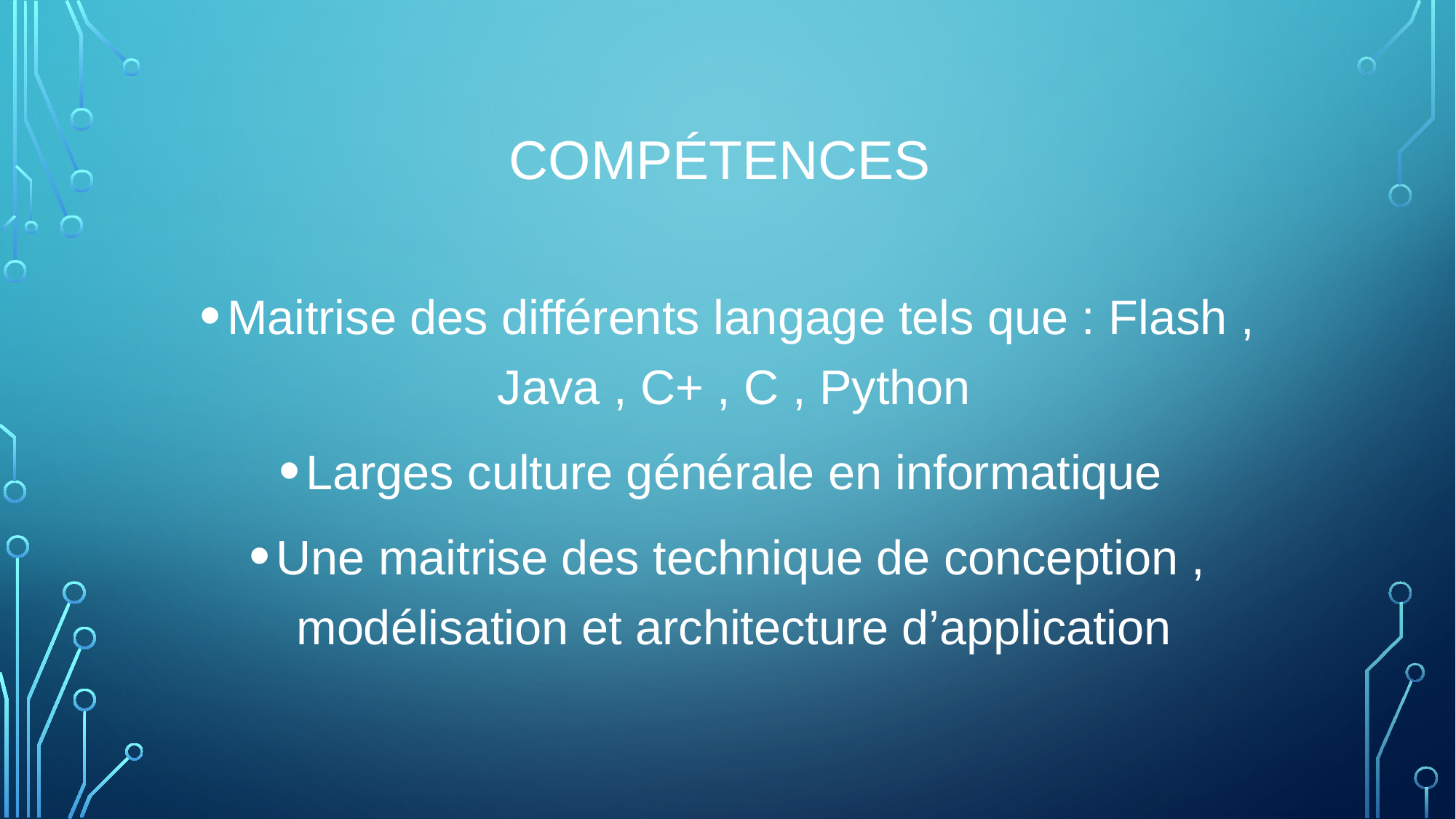

# Compétences
Maitrise des différents langage tels que : Flash , Java , C+ , C , Python
Larges culture générale en informatique
Une maitrise des technique de conception , modélisation et architecture d’application